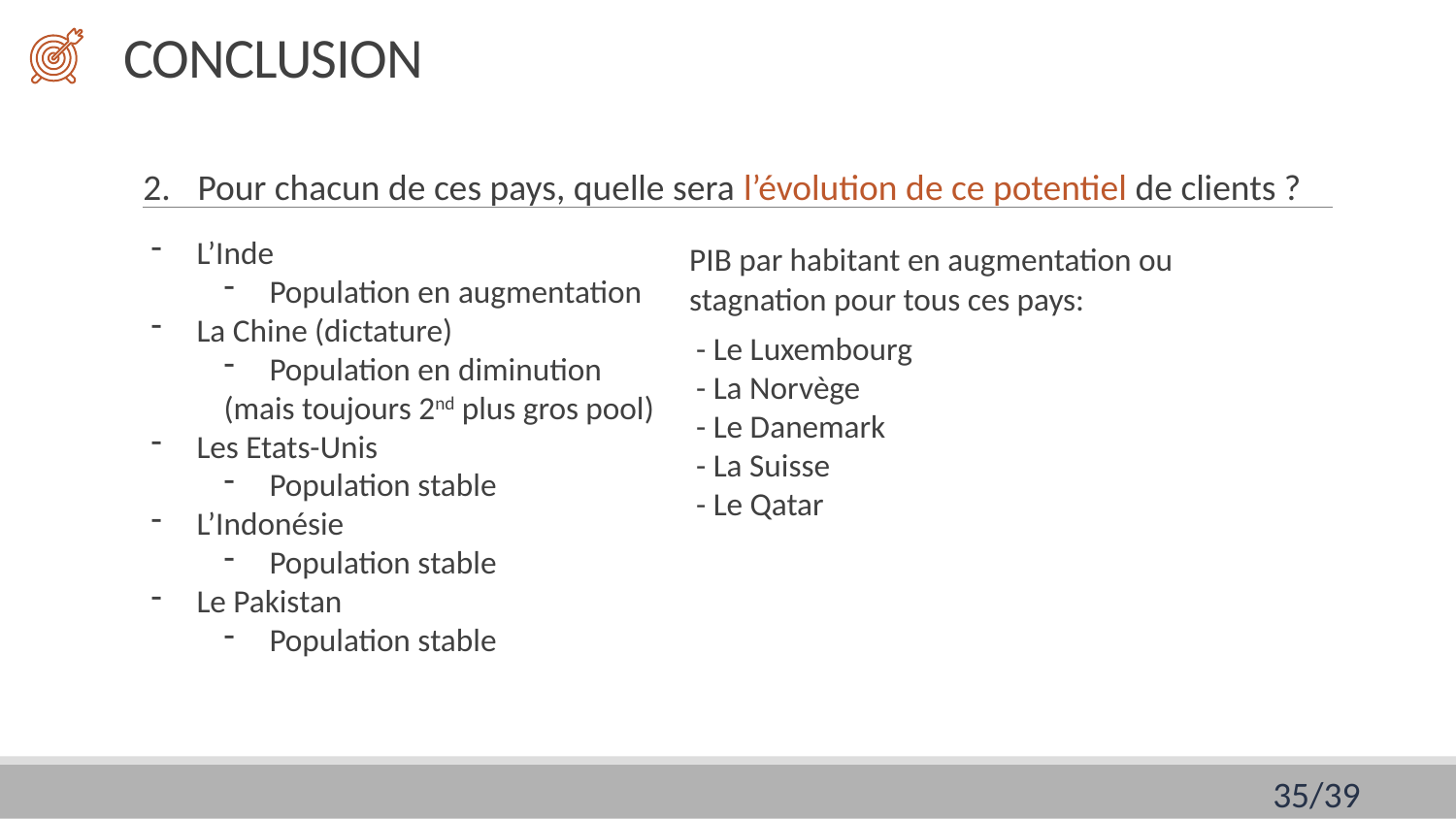

CONCLUSION

Pour chacun de ces pays, quelle sera l’évolution de ce potentiel de clients ?
L’Inde
Population en augmentation
La Chine (dictature)
Population en diminution
(mais toujours 2nd plus gros pool)
Les Etats-Unis
Population stable
L’Indonésie
Population stable
Le Pakistan
Population stable

PIB par habitant en augmentation ou stagnation pour tous ces pays:
- Le Luxembourg
- La Norvège
- Le Danemark
- La Suisse
- Le Qatar
35/39